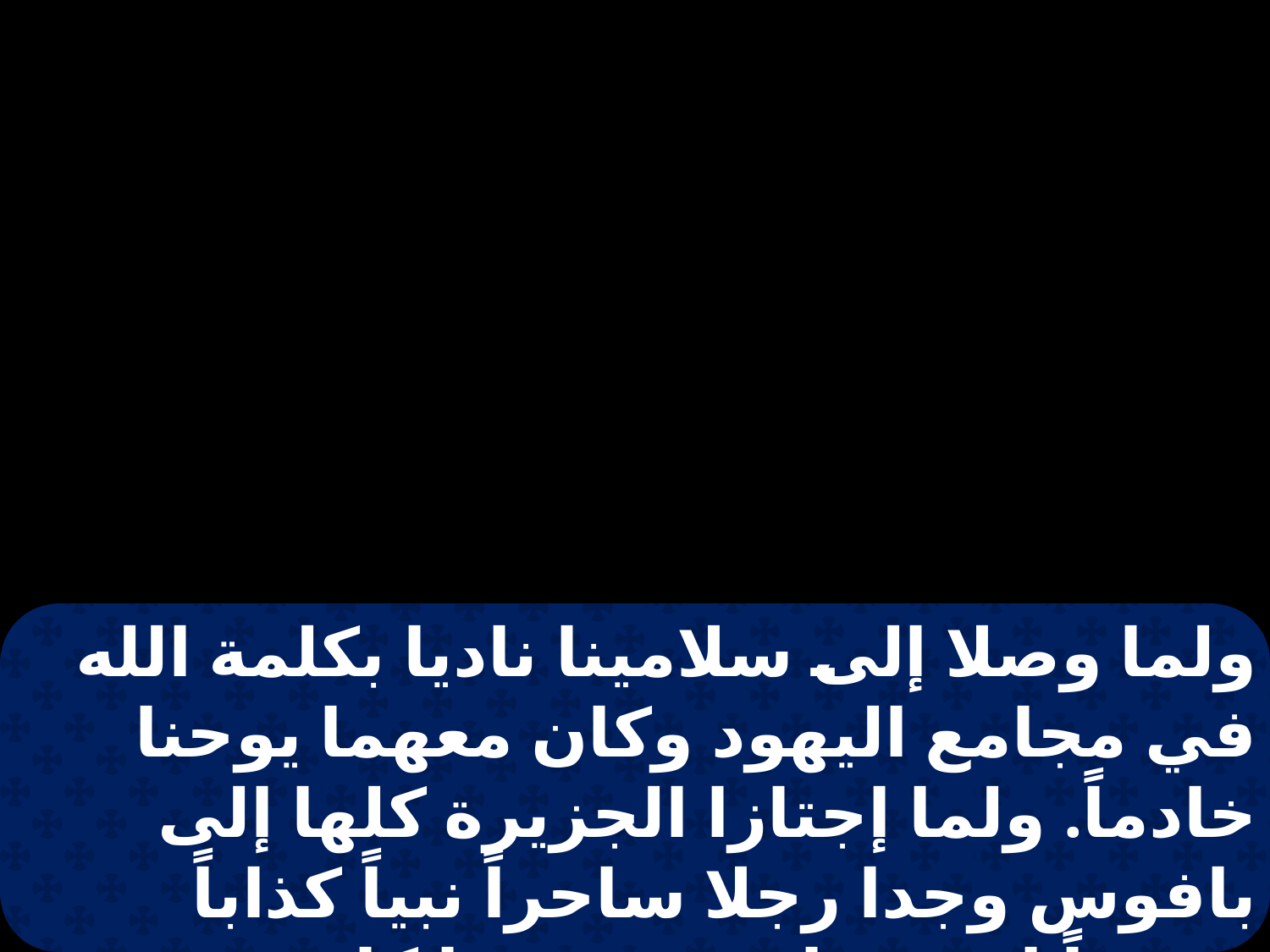

ولما وصلا إلى سلامينا ناديا بكلمة الله في مجامع اليهود وكان معهما يوحنا خادماً. ولما إجتازا الجزيرة كلها إلى بافوس وجدا رجلا ساحراً نبياً كذاباً يهودياً إسمه باريشوع. هذا كان مع الوالي سرجيوس بولس وهو رجل فهيم.